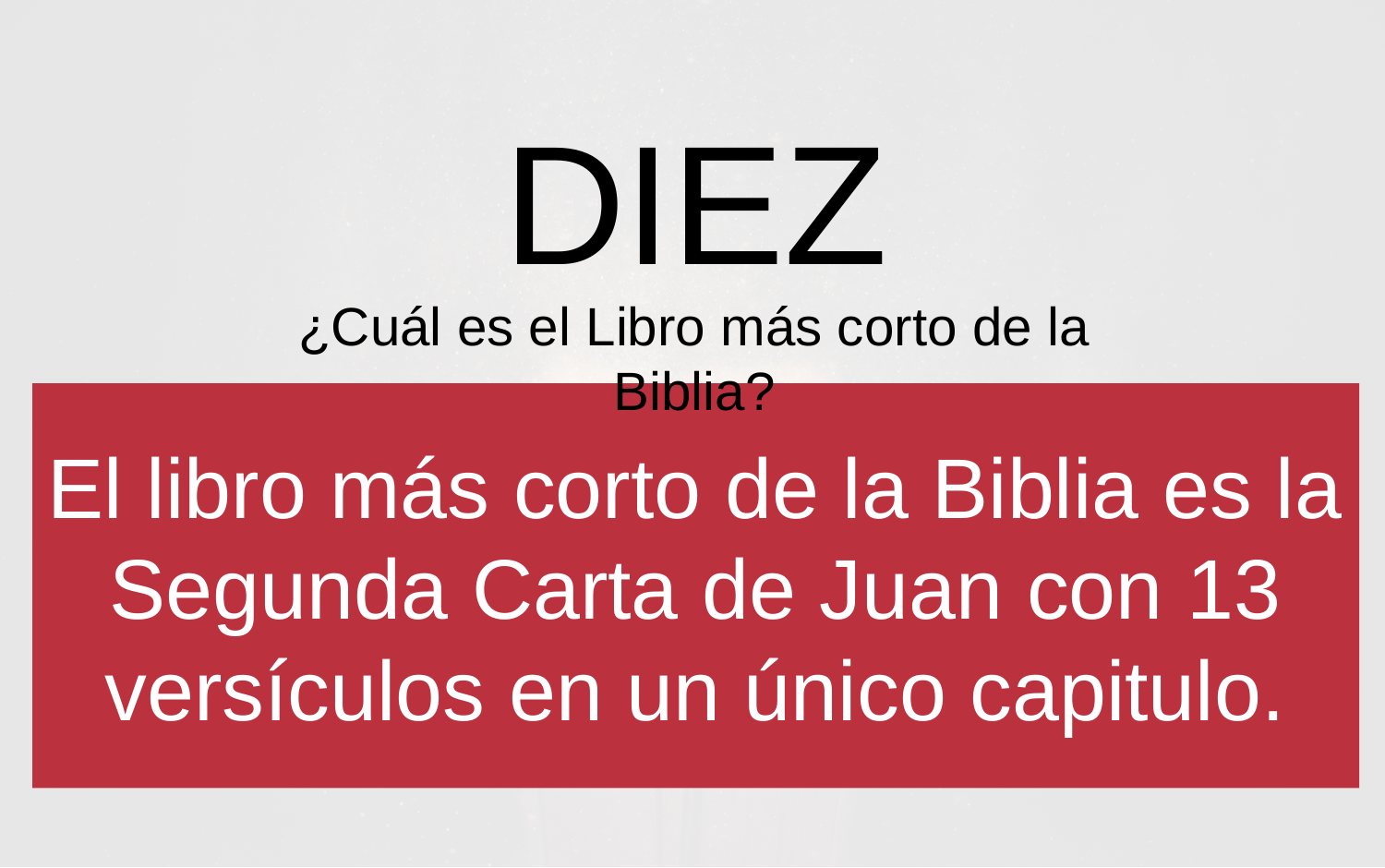

DIEZ
¿Cuál es el Libro más corto de la Biblia?
El libro más corto de la Biblia es la Segunda Carta de Juan con 13 versículos en un único capitulo.